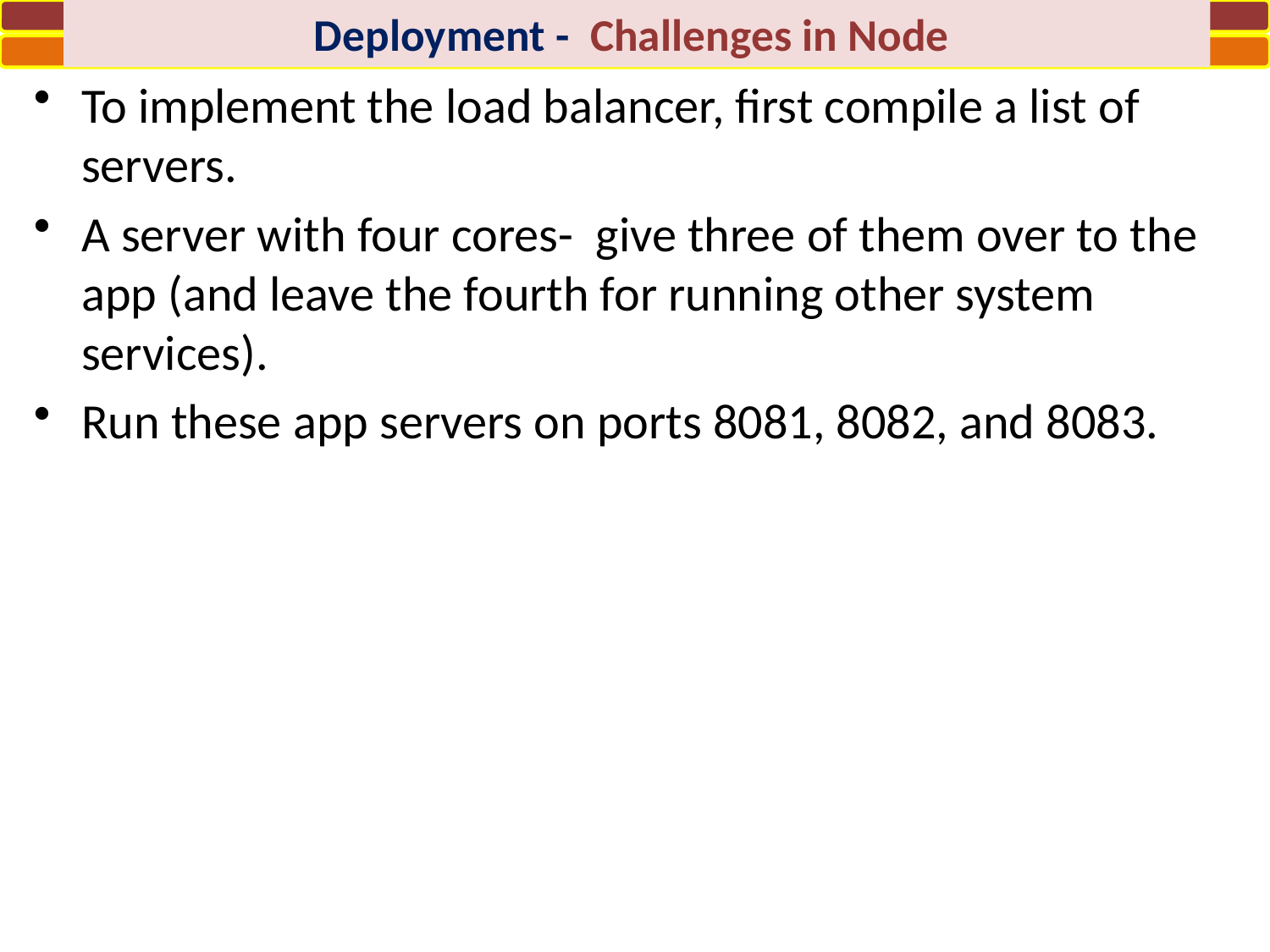

Deployment -  Challenges in Node

To implement the load balancer, first compile a list of servers.
A server with four cores-  give three of them over to the app (and leave the fourth for running other system services).
Run these app servers on ports 8081, 8082, and 8083.